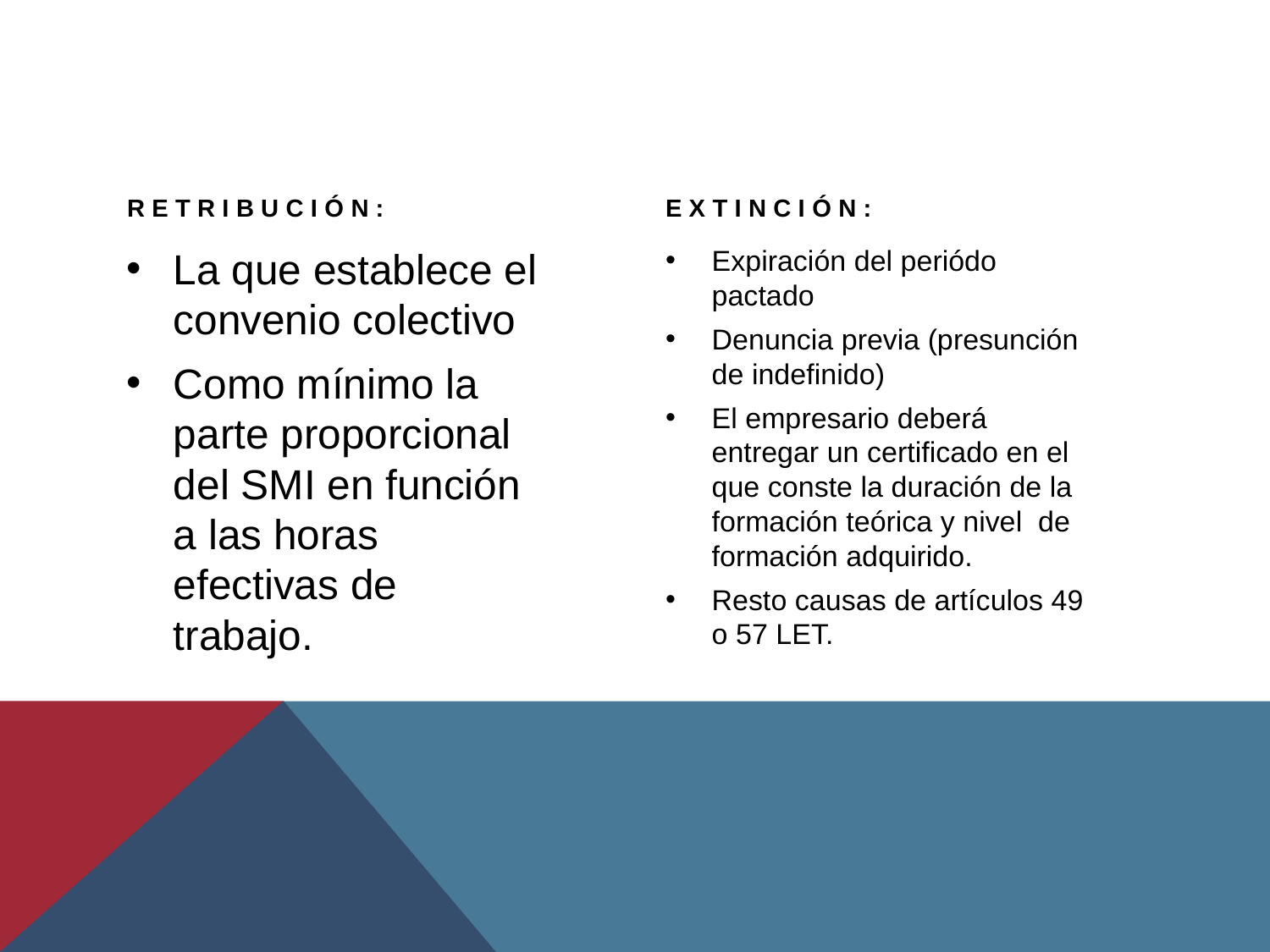

Retribución:
Extinción:
La que establece el convenio colectivo
Como mínimo la parte proporcional del SMI en función a las horas efectivas de trabajo.

Expiración del periódo pactado
Denuncia previa (presunción de indefinido)
El empresario deberá entregar un certificado en el que conste la duración de la formación teórica y nivel  de formación adquirido.
Resto causas de artículos 49 o 57 LET.